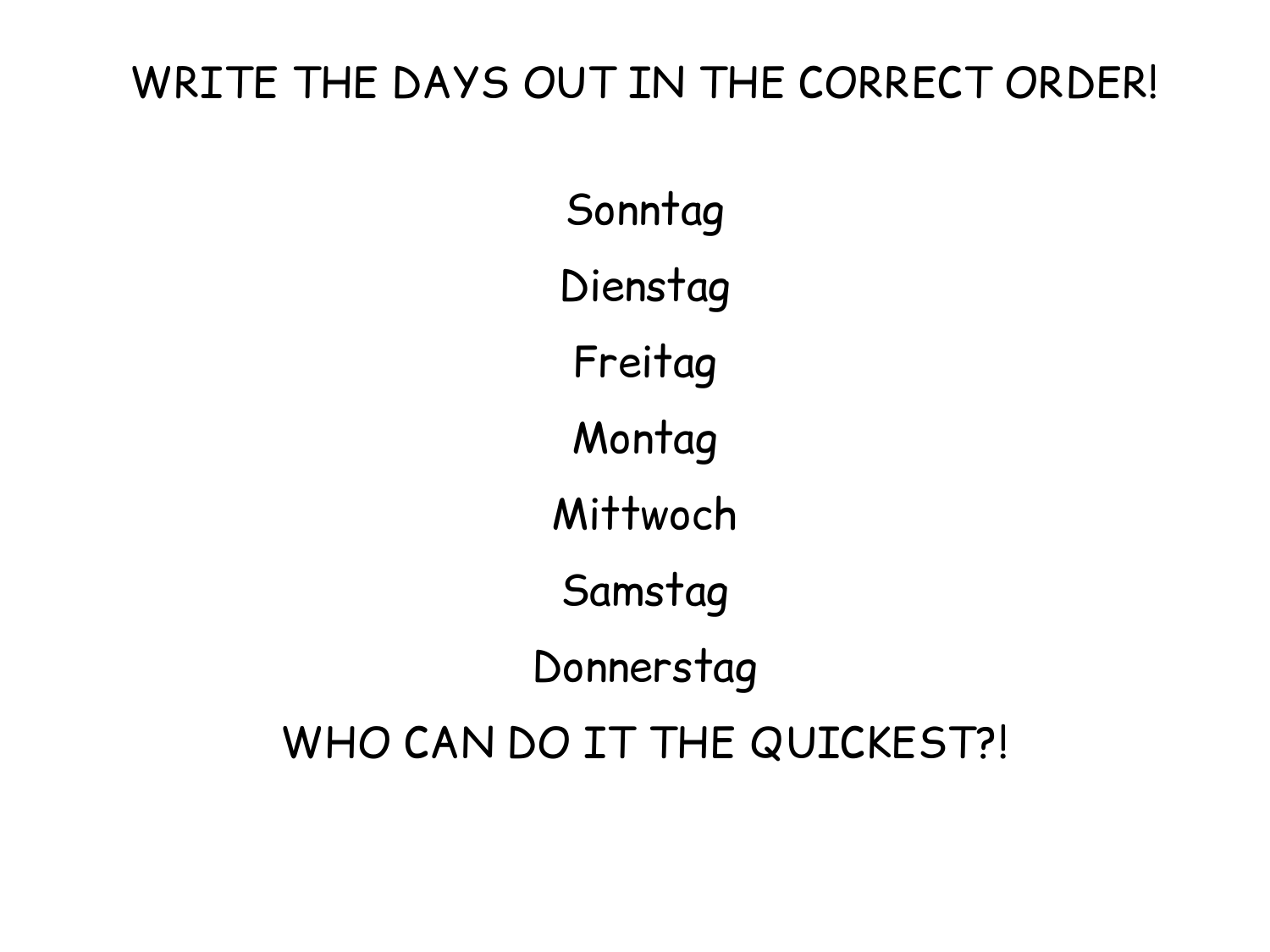

WRITE THE DAYS OUT IN THE CORRECT ORDER!

Sonntag
Dienstag
Freitag
Montag
Mittwoch
Samstag
Donnerstag
WHO CAN DO IT THE QUICKEST?!